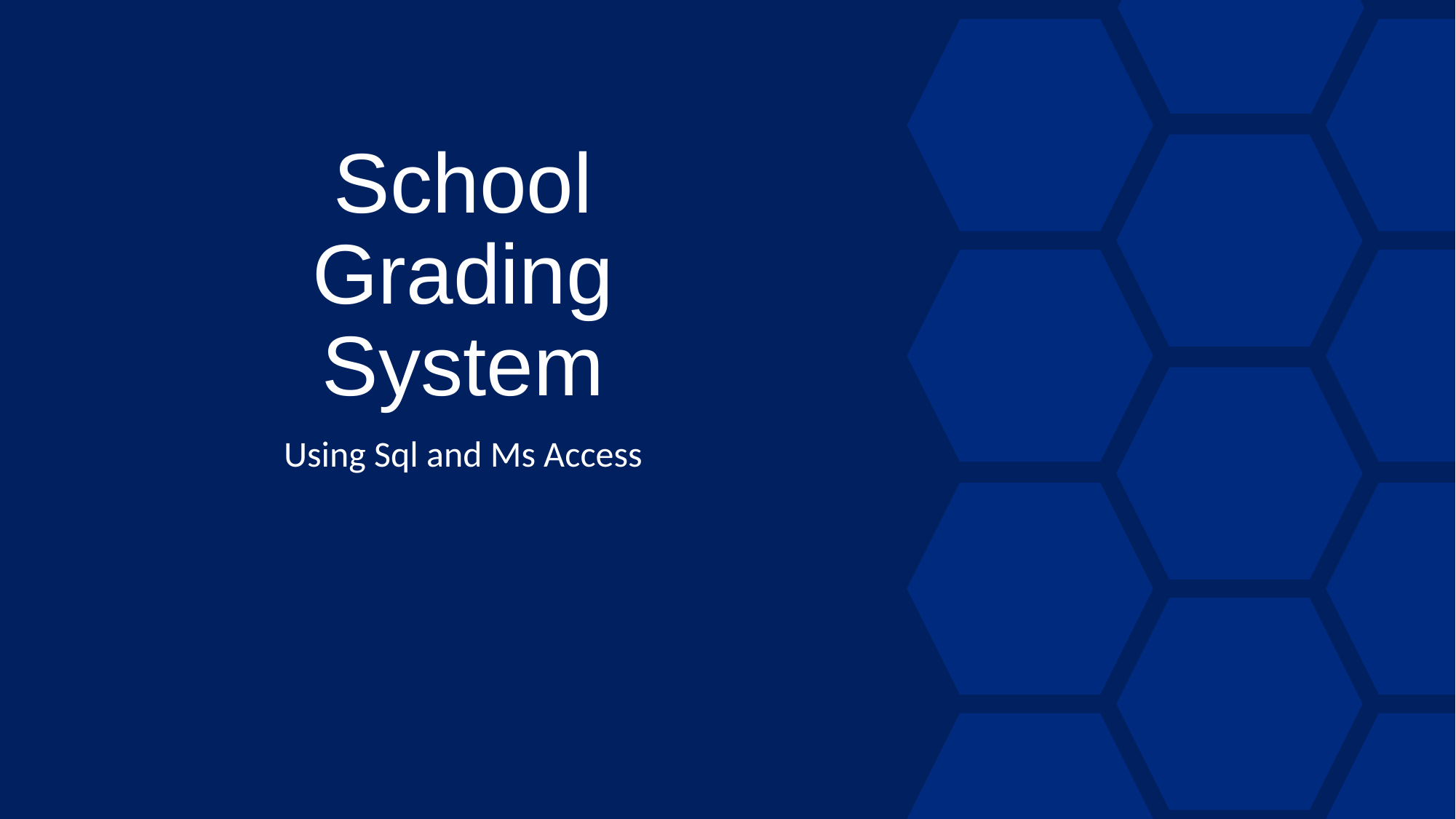

# School Grading System
Using Sql and Ms Access